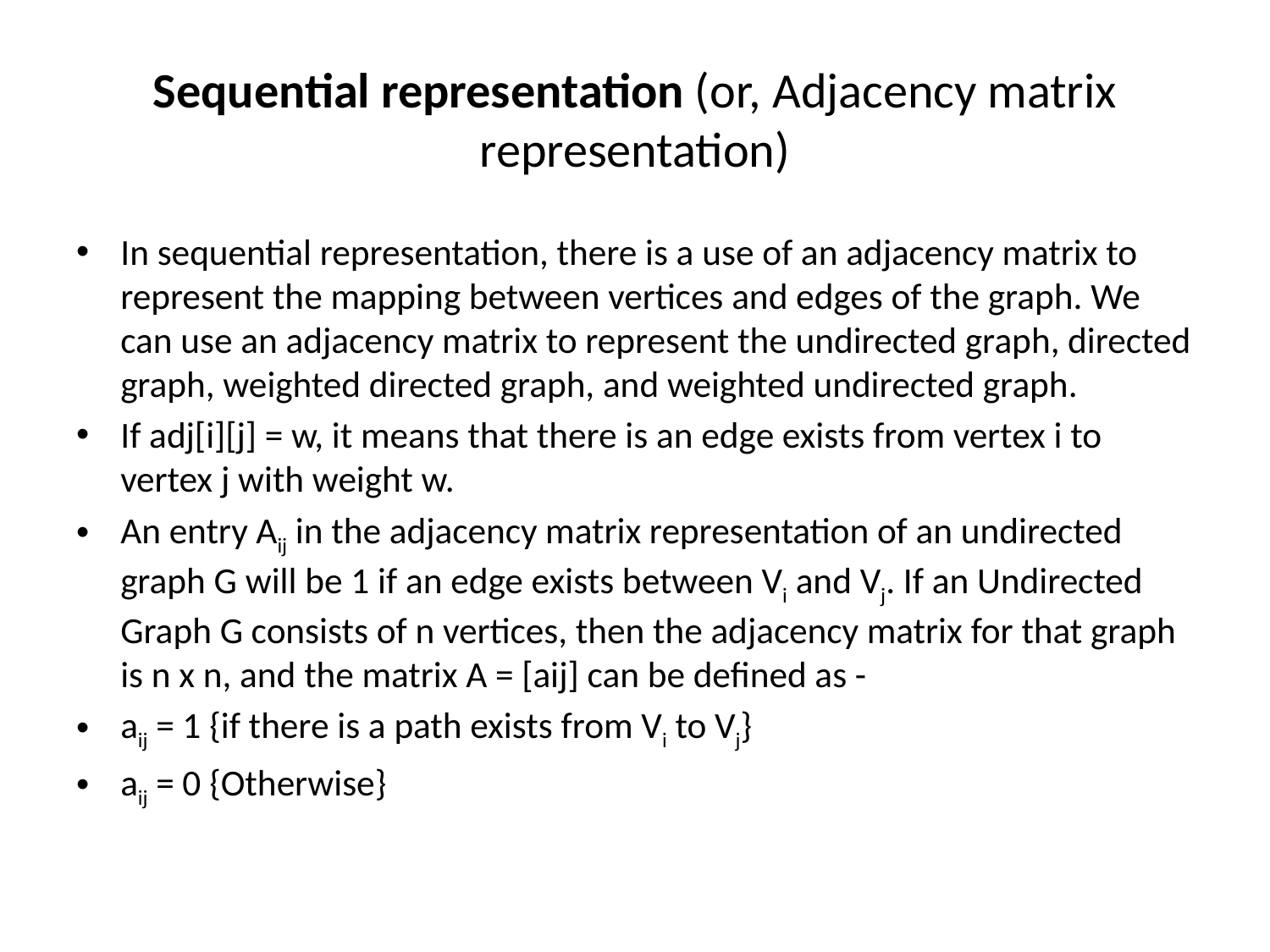

# Sequential representation (or, Adjacency matrix representation)
In sequential representation, there is a use of an adjacency matrix to represent the mapping between vertices and edges of the graph. We can use an adjacency matrix to represent the undirected graph, directed graph, weighted directed graph, and weighted undirected graph.
If adj[i][j] = w, it means that there is an edge exists from vertex i to vertex j with weight w.
An entry Aij in the adjacency matrix representation of an undirected graph G will be 1 if an edge exists between Vi and Vj. If an Undirected Graph G consists of n vertices, then the adjacency matrix for that graph is n x n, and the matrix A = [aij] can be defined as -
aij = 1 {if there is a path exists from Vi to Vj}
aij = 0 {Otherwise}